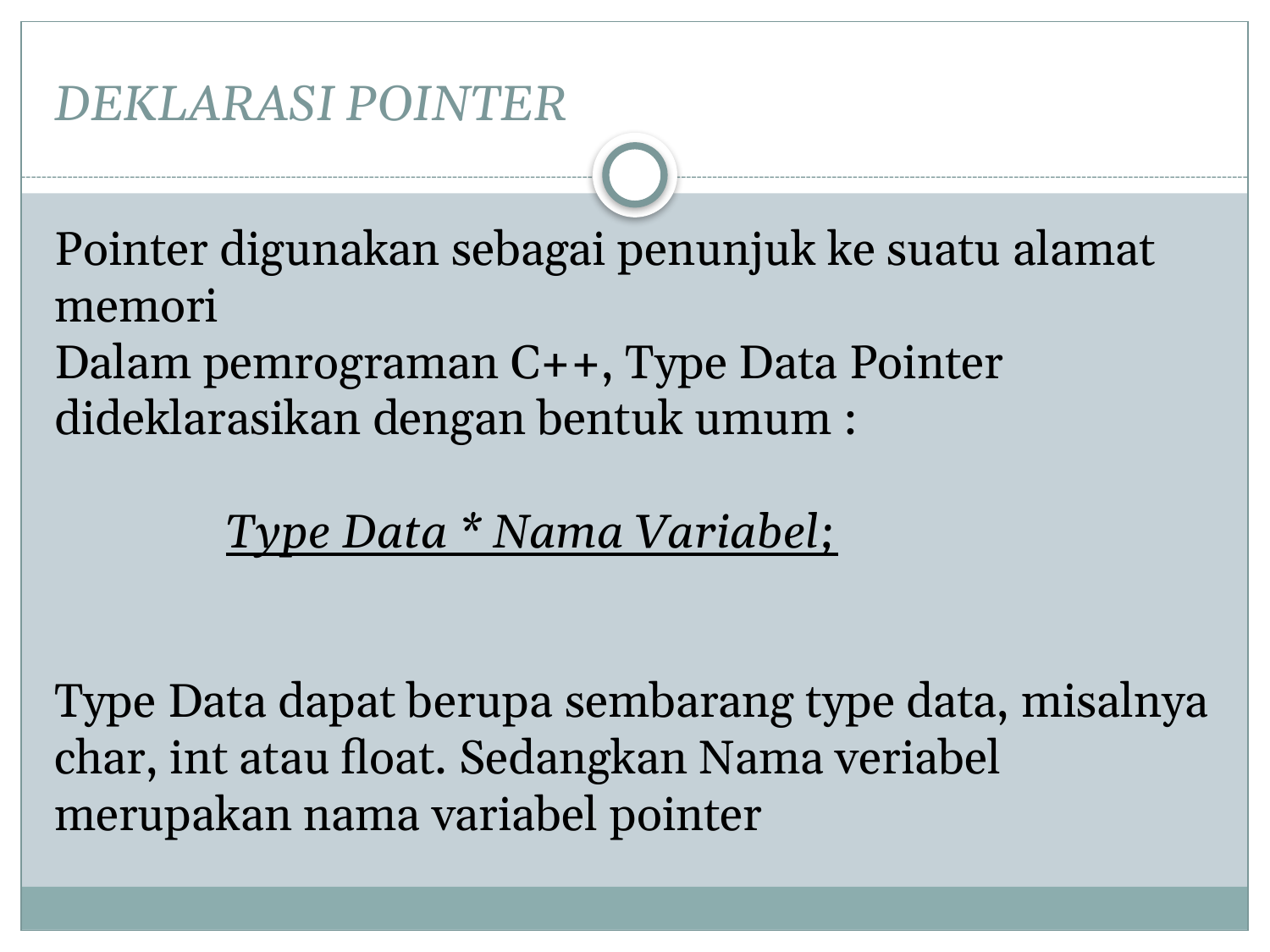

# DEKLARASI POINTER
Pointer digunakan sebagai penunjuk ke suatu alamat memori
Dalam pemrograman C++, Type Data Pointer
dideklarasikan dengan bentuk umum :
    
               Type Data * Nama Variabel;
Type Data dapat berupa sembarang type data, misalnya char, int atau float. Sedangkan Nama veriabel merupakan nama variabel pointer